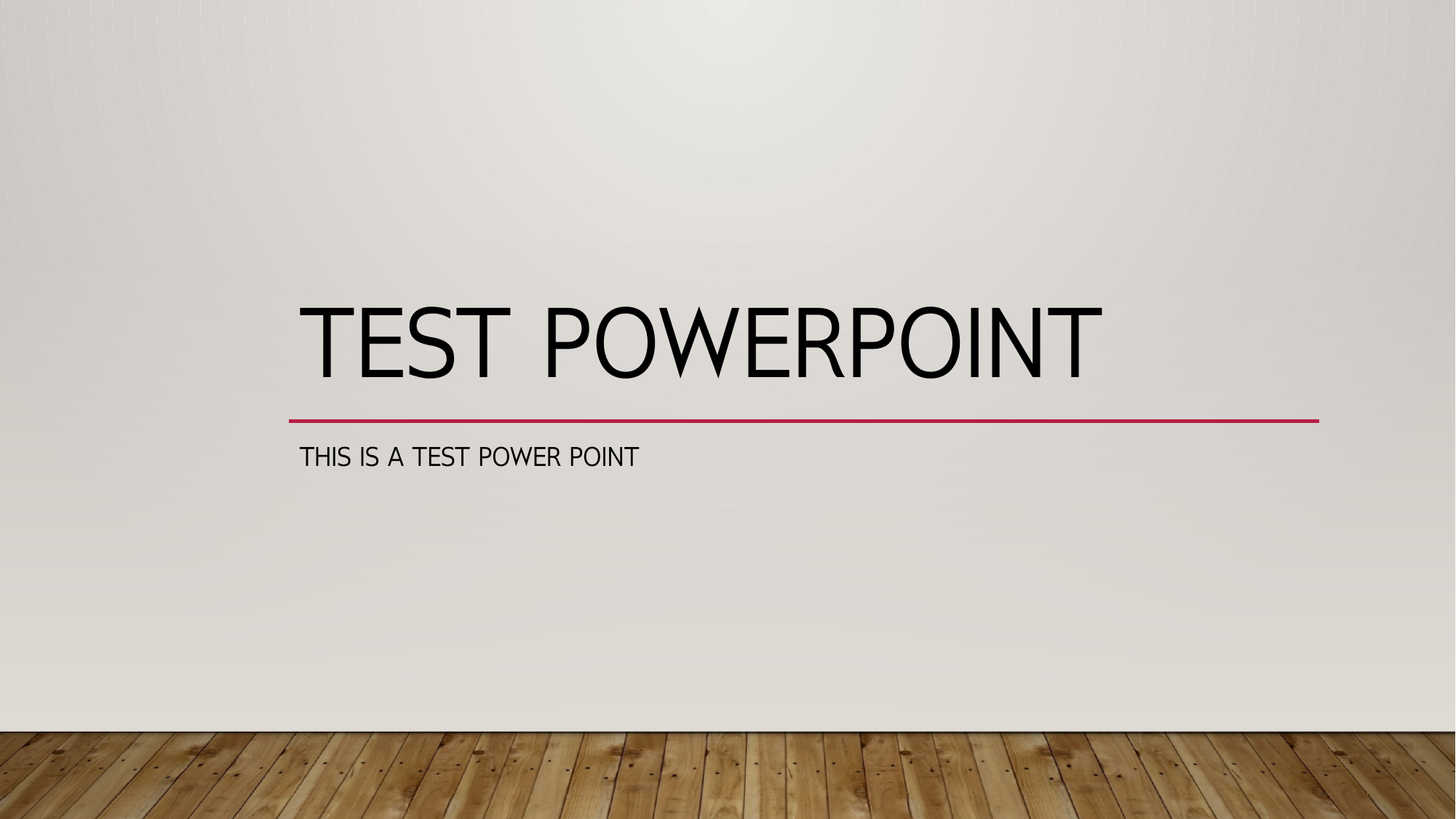

# Test Powerpoint
This is a test power point